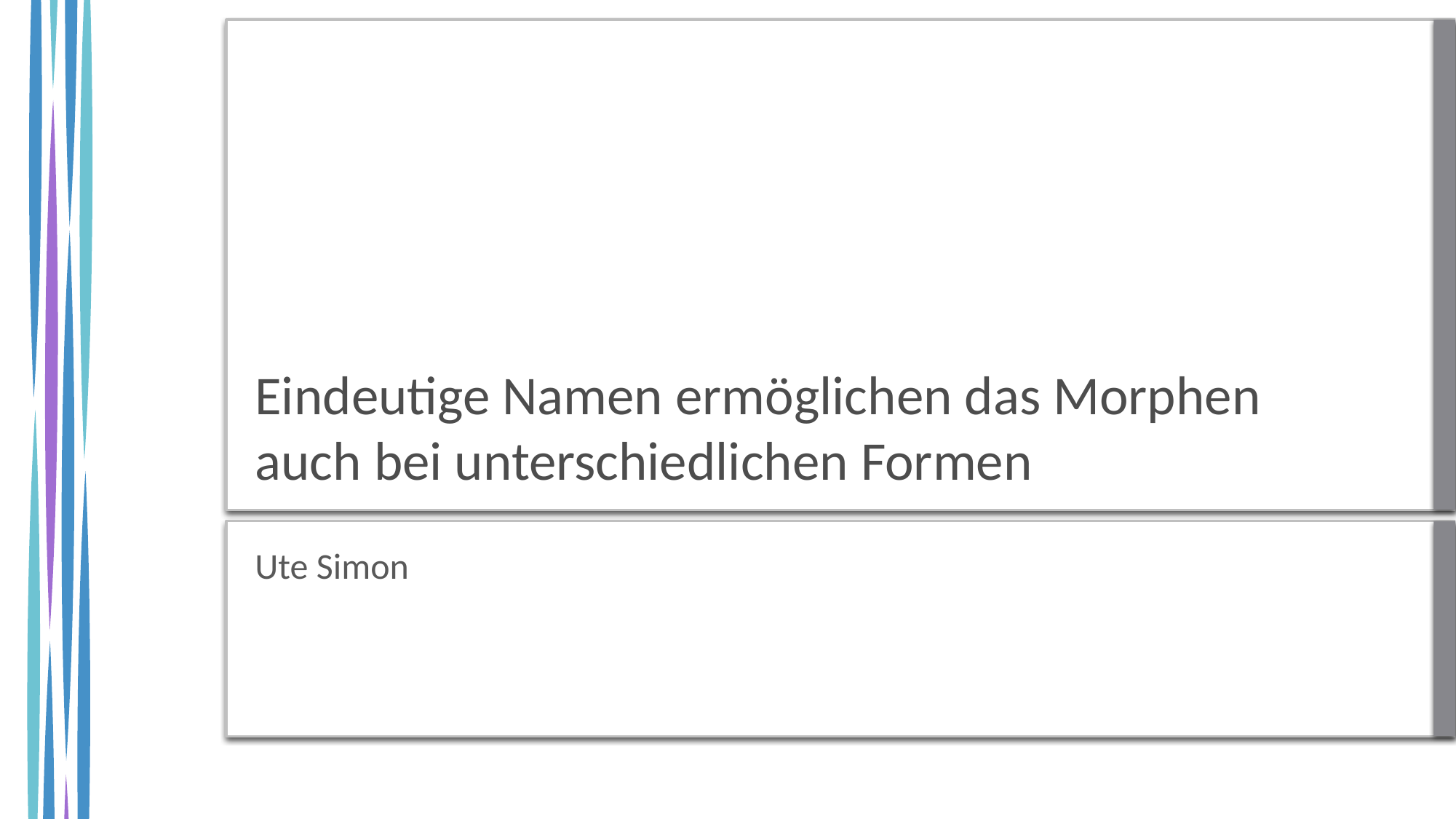

# Eindeutige Namen ermöglichen das Morphen auch bei unterschiedlichen Formen
Ute Simon